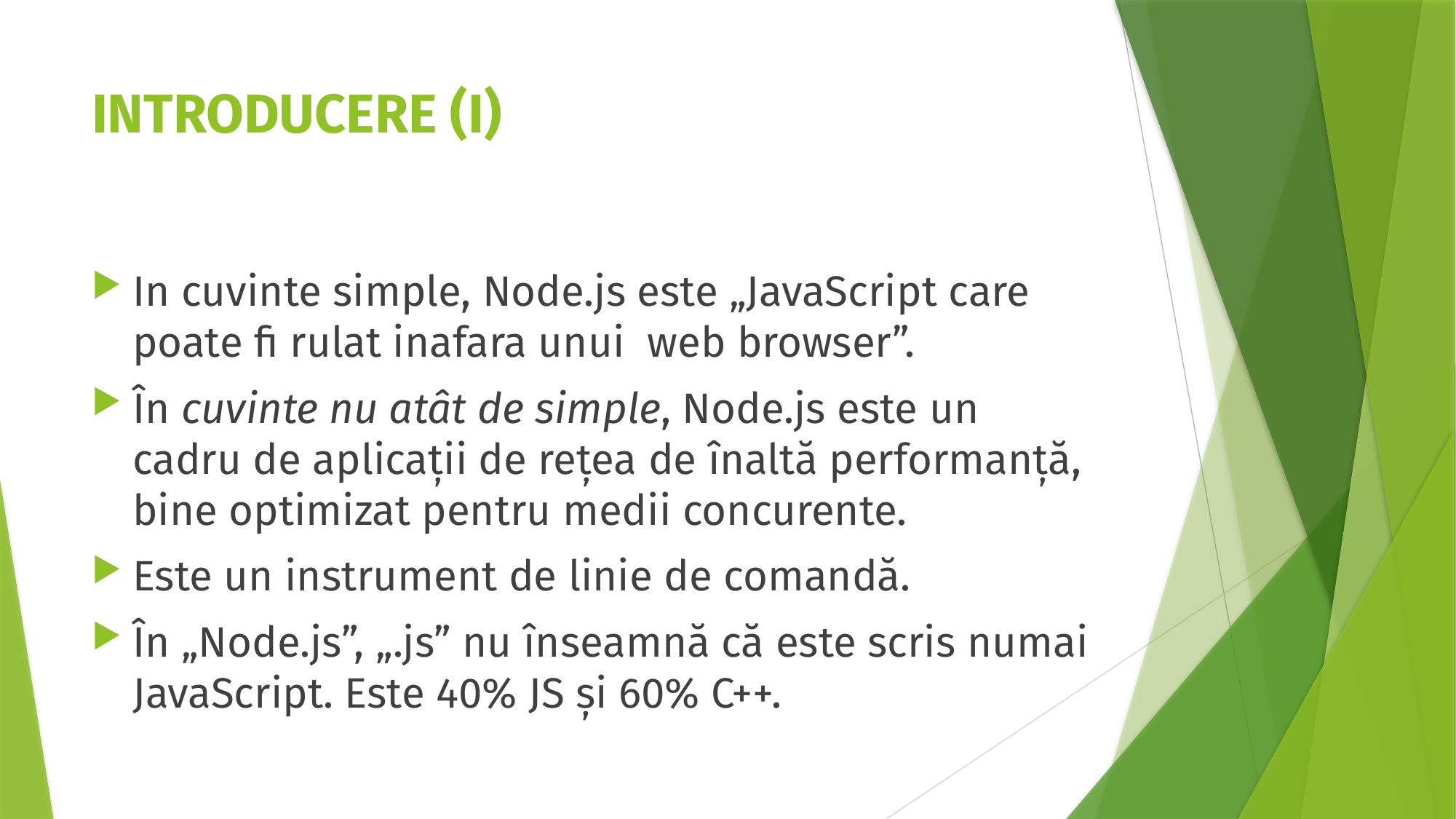

# INTRODUCERE (I)
In cuvinte simple, Node.js este „JavaScript care poate fi rulat inafara unui  web browser”.
În cuvinte nu atât de simple, Node.js este un cadru de aplicații de rețea de înaltă performanță, bine optimizat pentru medii concurente.
Este un instrument de linie de comandă.
În „Node.js”, „.js” nu înseamnă că este scris numai JavaScript. Este 40% JS și 60% C++.